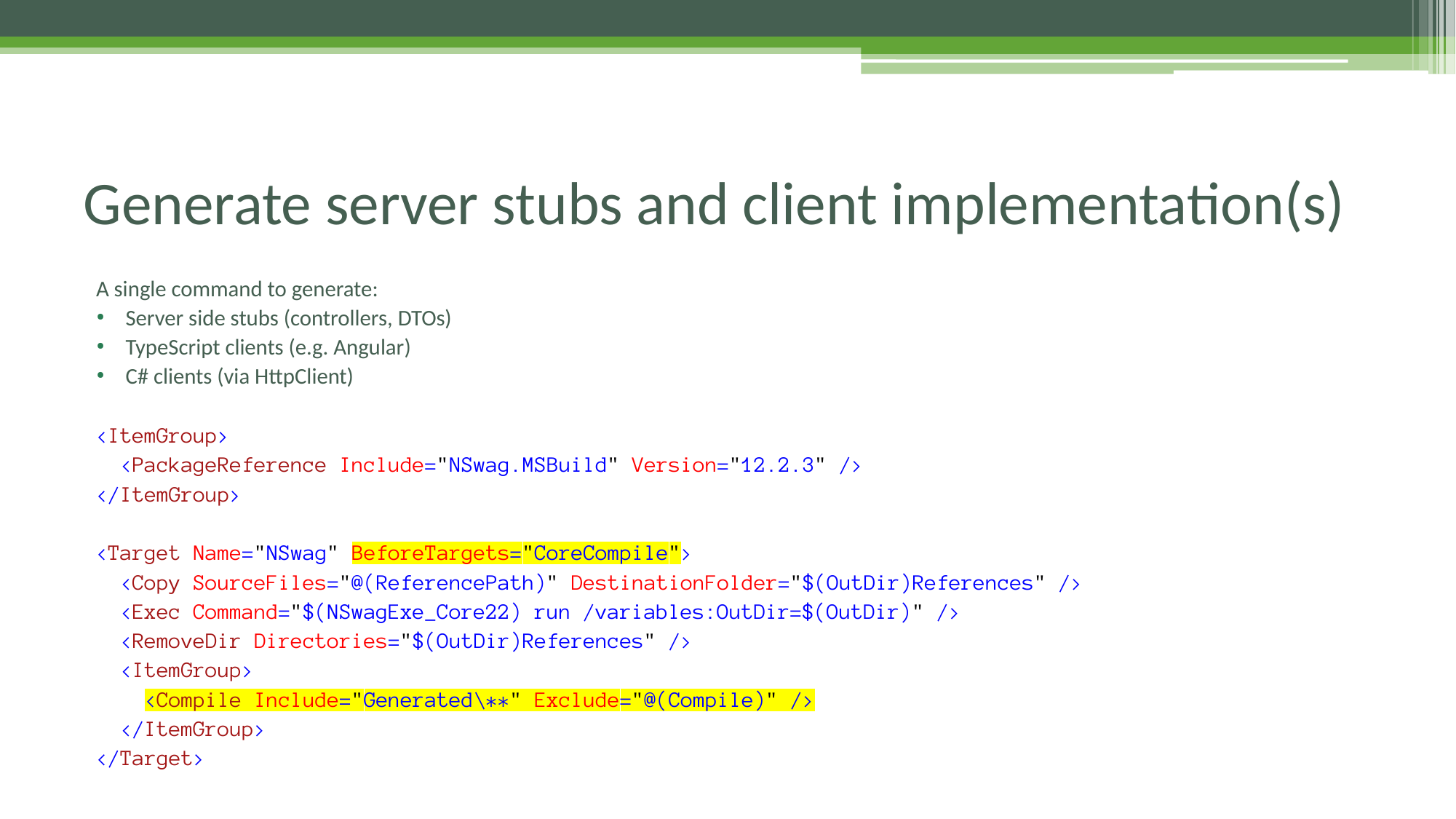

# Generate server stubs and client implementation(s)
A single command to generate:
Server side stubs (controllers, DTOs)
TypeScript clients (e.g. Angular)
C# clients (via HttpClient)

<ItemGroup>
  <PackageReference Include="NSwag.MSBuild" Version="12.2.3" />
</ItemGroup>

<Target Name="NSwag" BeforeTargets="CoreCompile">
  <Copy SourceFiles="@(ReferencePath)" DestinationFolder="$(OutDir)References" />
  <Exec Command="$(NSwagExe_Core22) run /variables:OutDir=$(OutDir)" />
  <RemoveDir Directories="$(OutDir)References" />
  <ItemGroup>
    <Compile Include="Generated\**" Exclude="@(Compile)" />
  </ItemGroup>
</Target>